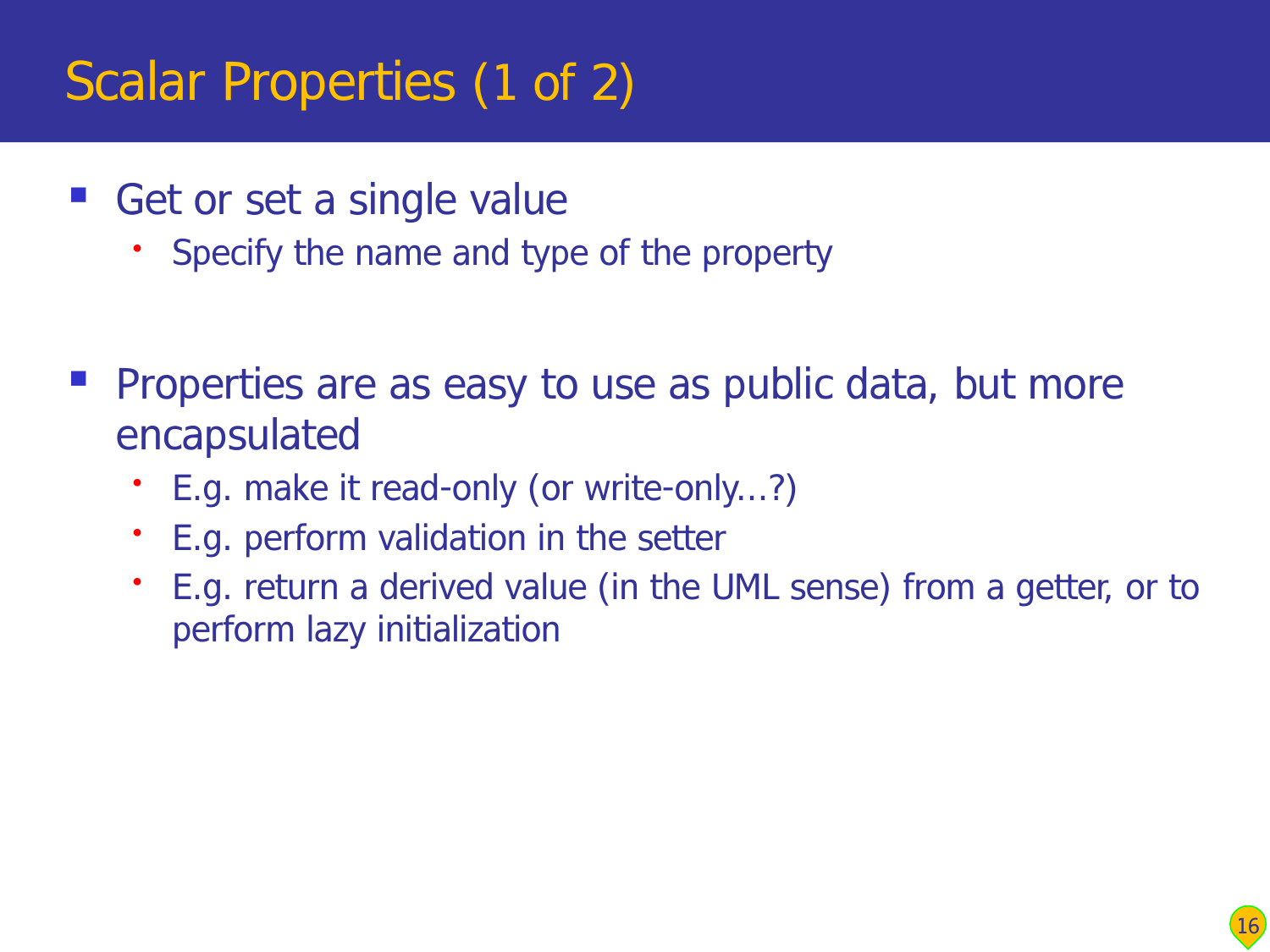

# Scalar Properties (1 of 2)
Get or set a single value
Specify the name and type of the property

Properties are as easy to use as public data, but more encapsulated
E.g. make it read-only (or write-only...?)
E.g. perform validation in the setter
E.g. return a derived value (in the UML sense) from a getter, or to perform lazy initialization
16